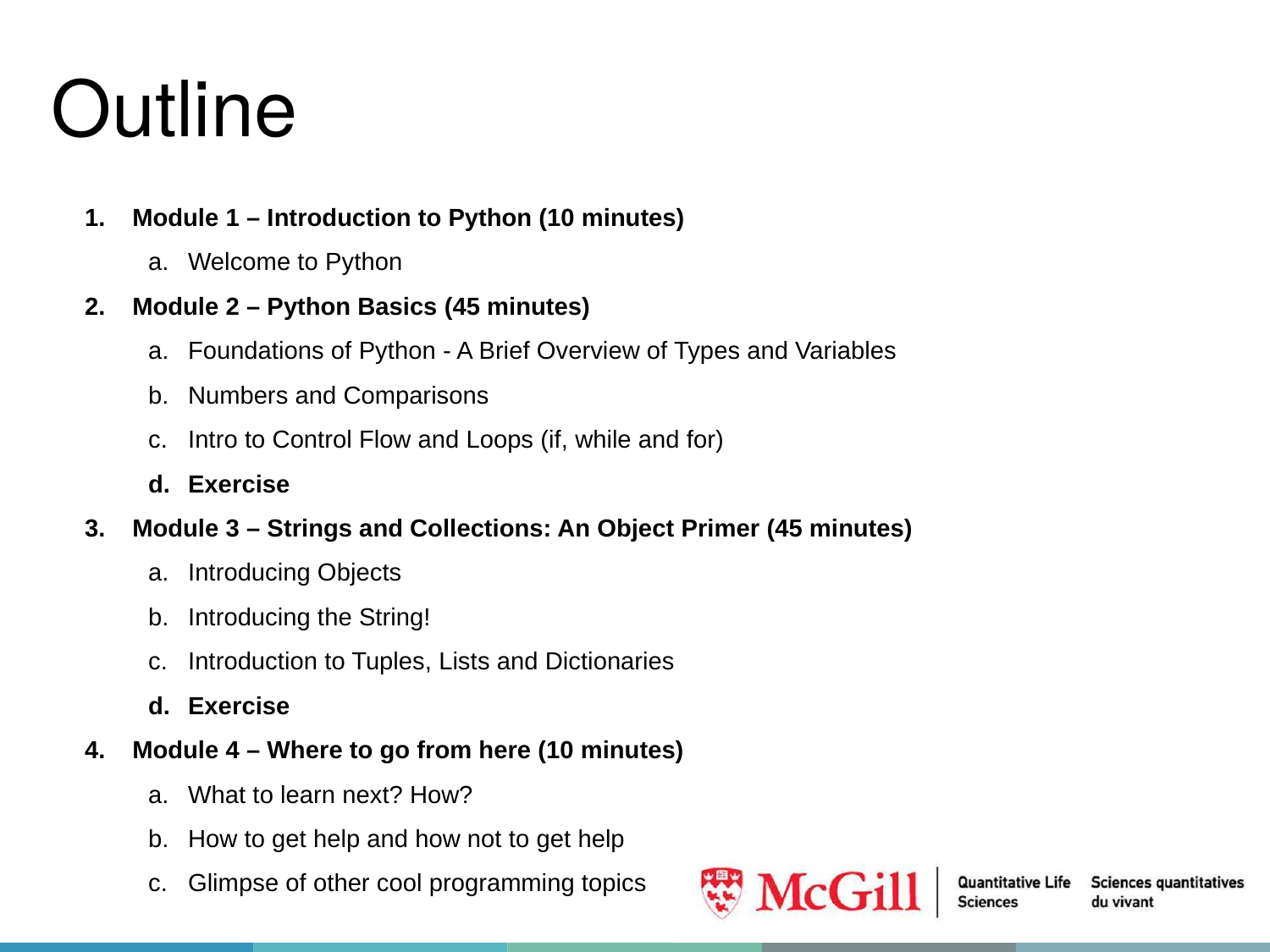

# Outline
Module 1 – Introduction to Python (10 minutes)
Welcome to Python
Module 2 – Python Basics (45 minutes)
Foundations of Python - A Brief Overview of Types and Variables
Numbers and Comparisons
Intro to Control Flow and Loops (if, while and for)
Exercise
Module 3 – Strings and Collections: An Object Primer (45 minutes)
Introducing Objects
Introducing the String!
Introduction to Tuples, Lists and Dictionaries
Exercise
Module 4 – Where to go from here (10 minutes)
What to learn next? How?
How to get help and how not to get help
Glimpse of other cool programming topics